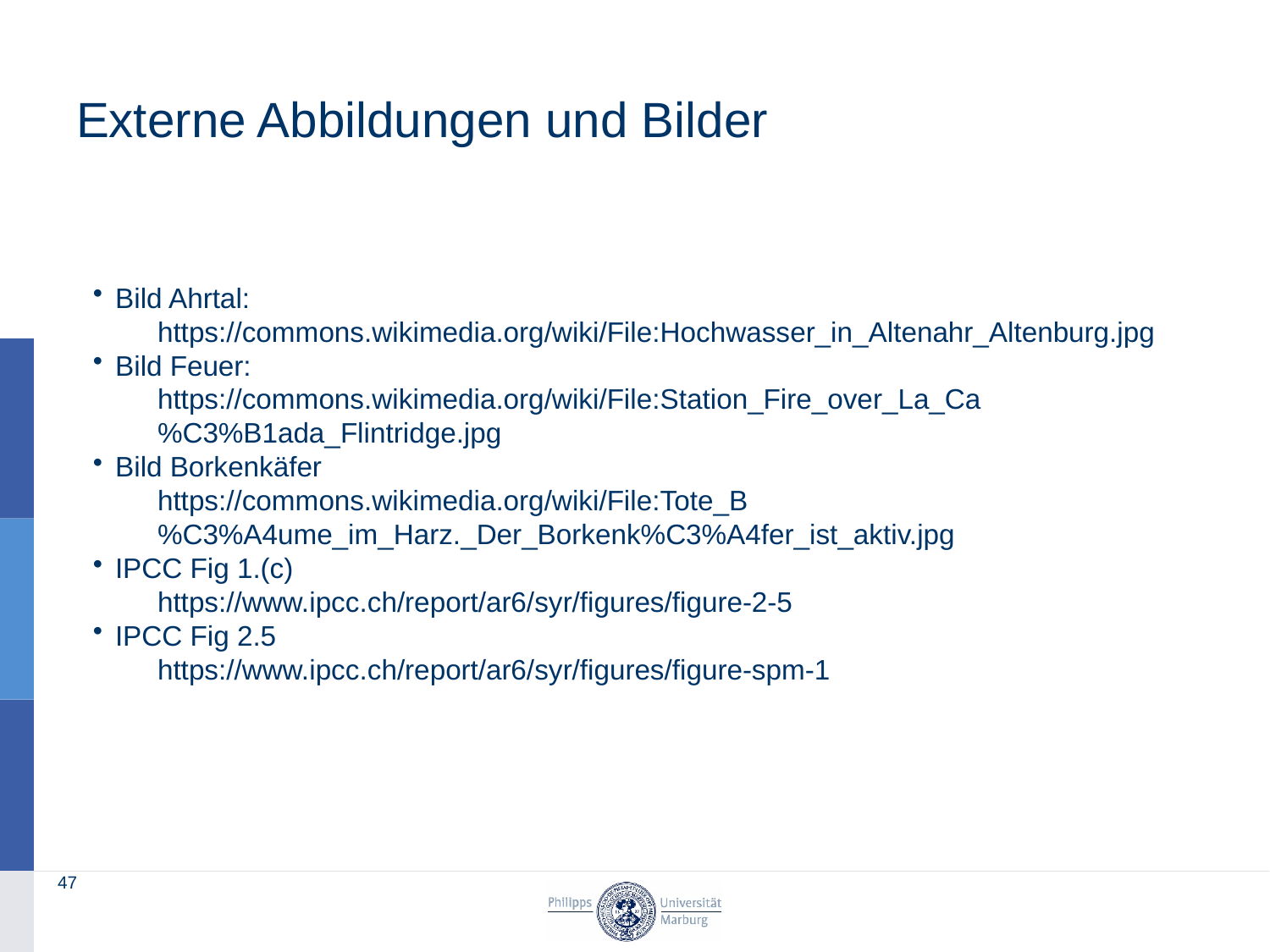

# Externe Abbildungen und Bilder
Bild Ahrtal:
https://commons.wikimedia.org/wiki/File:Hochwasser_in_Altenahr_Altenburg.jpg
Bild Feuer:
https://commons.wikimedia.org/wiki/File:Station_Fire_over_La_Ca%C3%B1ada_Flintridge.jpg
Bild Borkenkäfer
https://commons.wikimedia.org/wiki/File:Tote_B%C3%A4ume_im_Harz._Der_Borkenk%C3%A4fer_ist_aktiv.jpg
IPCC Fig 1.(c)
https://www.ipcc.ch/report/ar6/syr/figures/figure-2-5
IPCC Fig 2.5
https://www.ipcc.ch/report/ar6/syr/figures/figure-spm-1

47